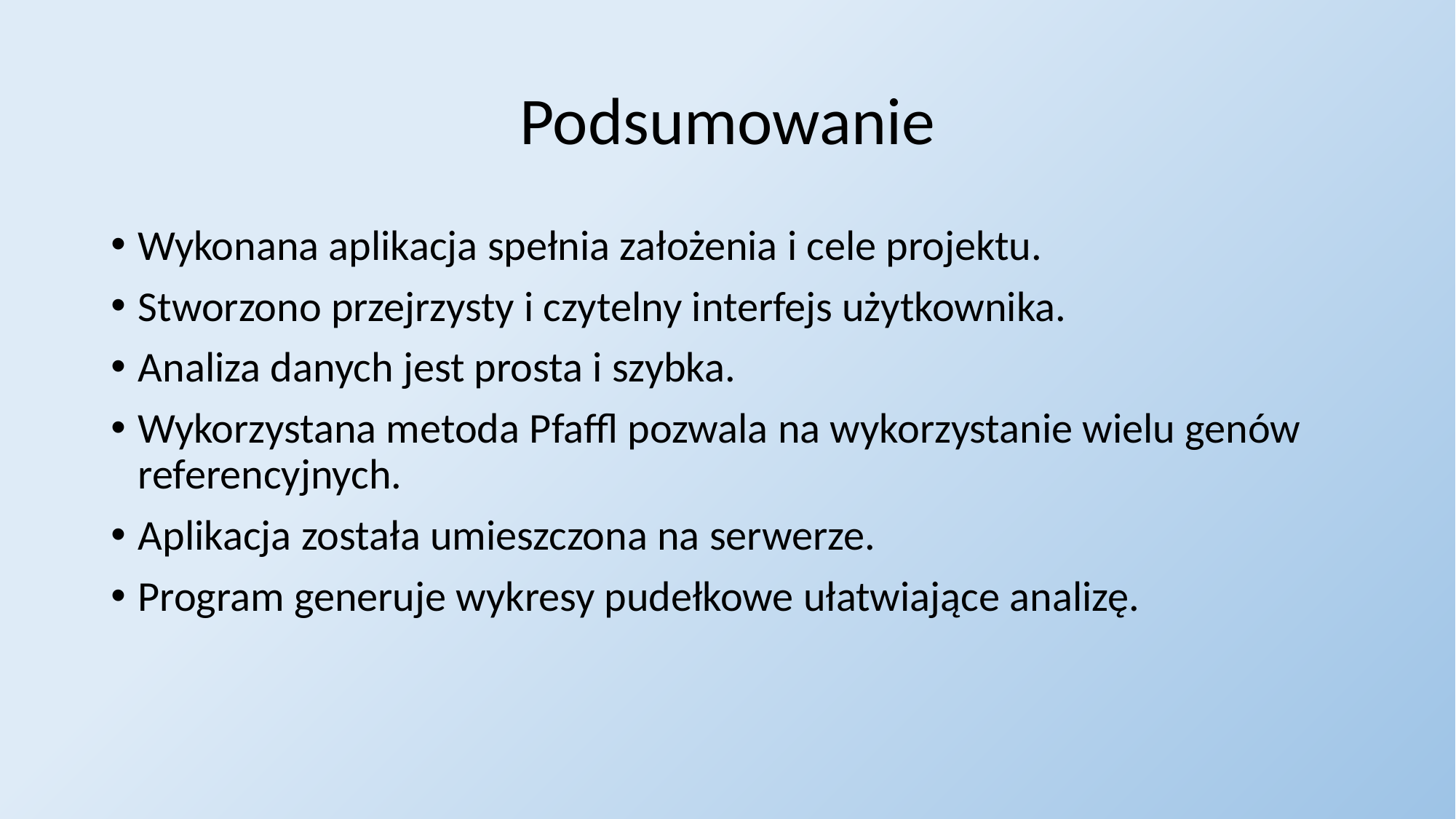

# Podsumowanie
Wykonana aplikacja spełnia założenia i cele projektu.
Stworzono przejrzysty i czytelny interfejs użytkownika.
Analiza danych jest prosta i szybka.
Wykorzystana metoda Pfaffl pozwala na wykorzystanie wielu genów referencyjnych.
Aplikacja została umieszczona na serwerze.
Program generuje wykresy pudełkowe ułatwiające analizę.